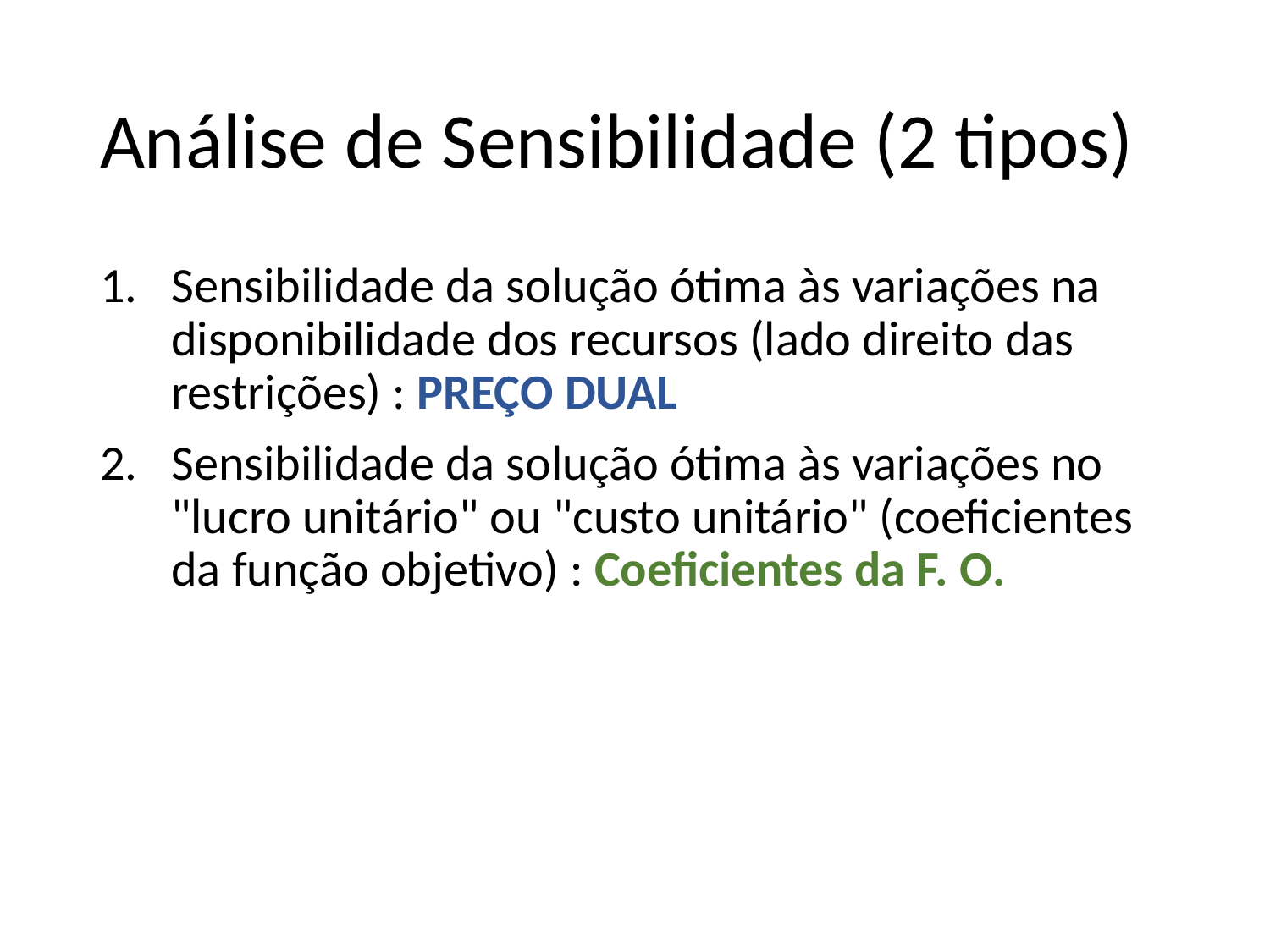

# Análise de Sensibilidade (2 tipos)
Sensibilidade da solução ótima às variações na disponibilidade dos recursos (lado direito das restrições) : PREÇO DUAL
Sensibilidade da solução ótima às variações no "lucro unitário" ou "custo unitário" (coeficientes da função objetivo) : Coeficientes da F. O.